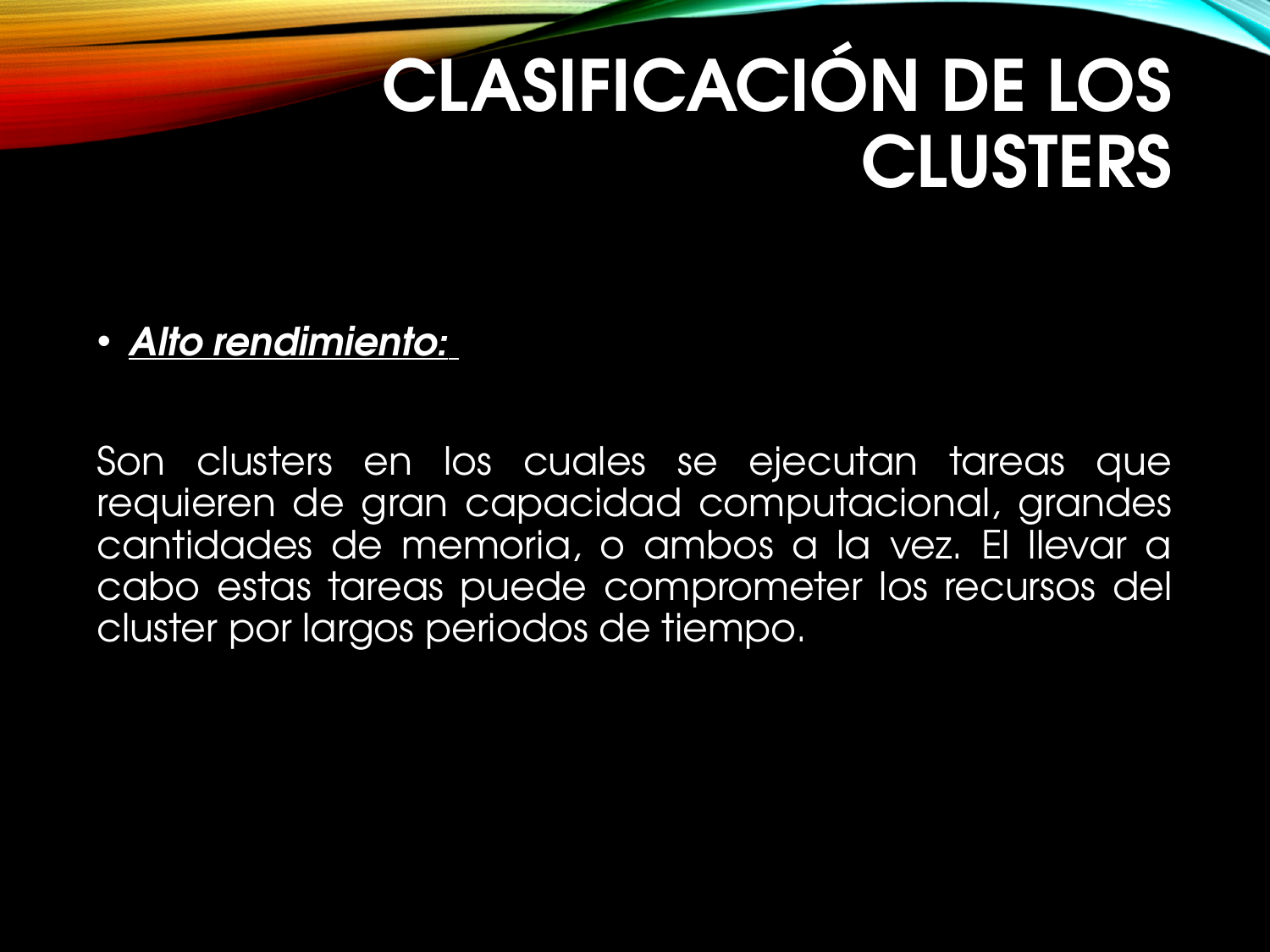

# CLASIFICACIÓN DE LOS CLUSTERS
Alto rendimiento:

Son clusters en los cuales se ejecutan tareas que requieren de gran capacidad computacional, grandes cantidades de memoria, o ambos a la vez. El llevar a cabo estas tareas puede comprometer los recursos del cluster por largos periodos de tiempo.